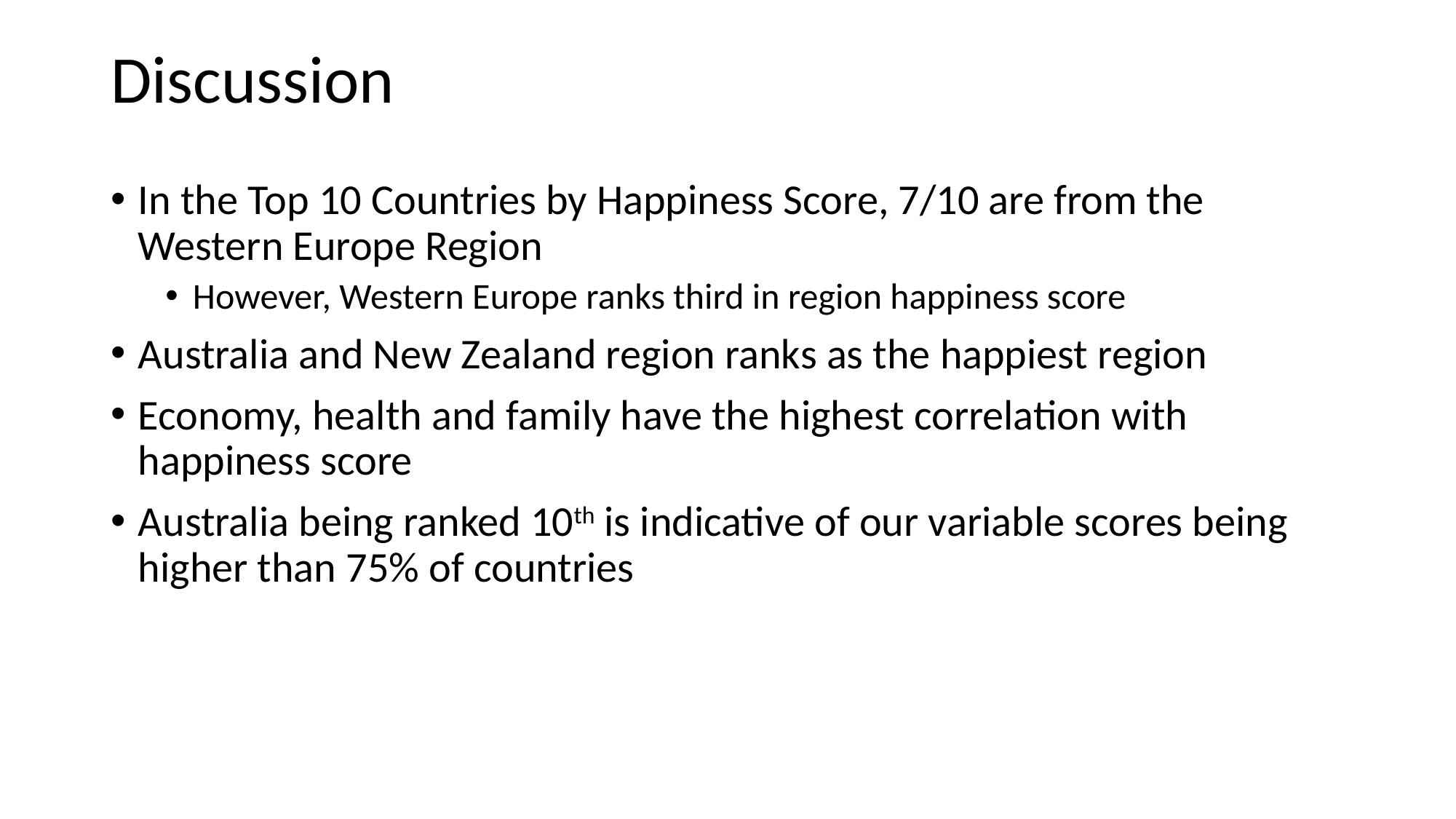

Discussion
In the Top 10 Countries by Happiness Score, 7/10 are from the Western Europe Region
However, Western Europe ranks third in region happiness score
Australia and New Zealand region ranks as the happiest region
Economy, health and family have the highest correlation with happiness score
Australia being ranked 10th is indicative of our variable scores being higher than 75% of countries